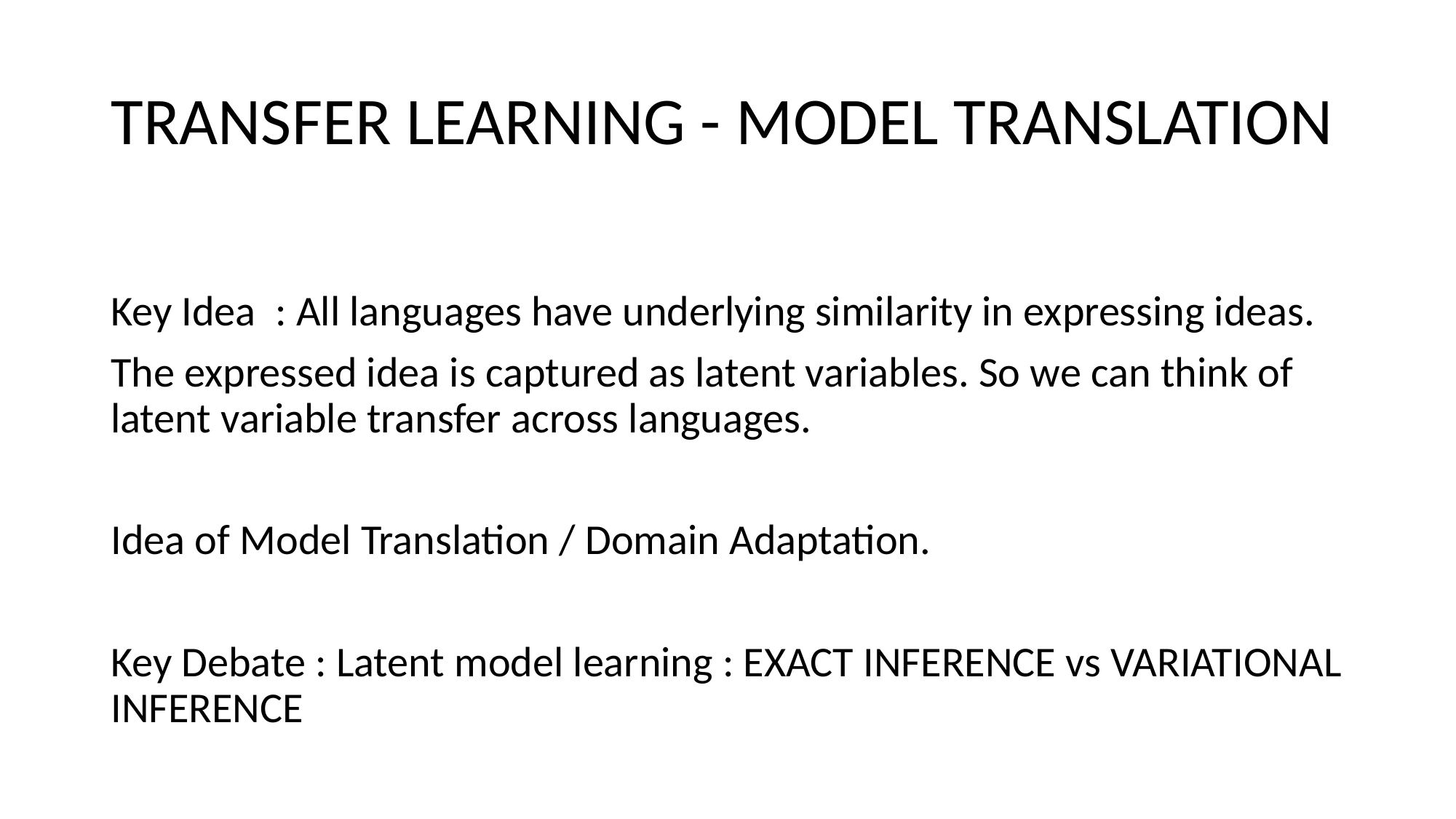

# TRANSFER LEARNING - MODEL TRANSLATION

Key Idea  : All languages have underlying similarity in expressing ideas.
The expressed idea is captured as latent variables. So we can think of latent variable transfer across languages.

Idea of Model Translation / Domain Adaptation.

Key Debate : Latent model learning : EXACT INFERENCE vs VARIATIONAL INFERENCE